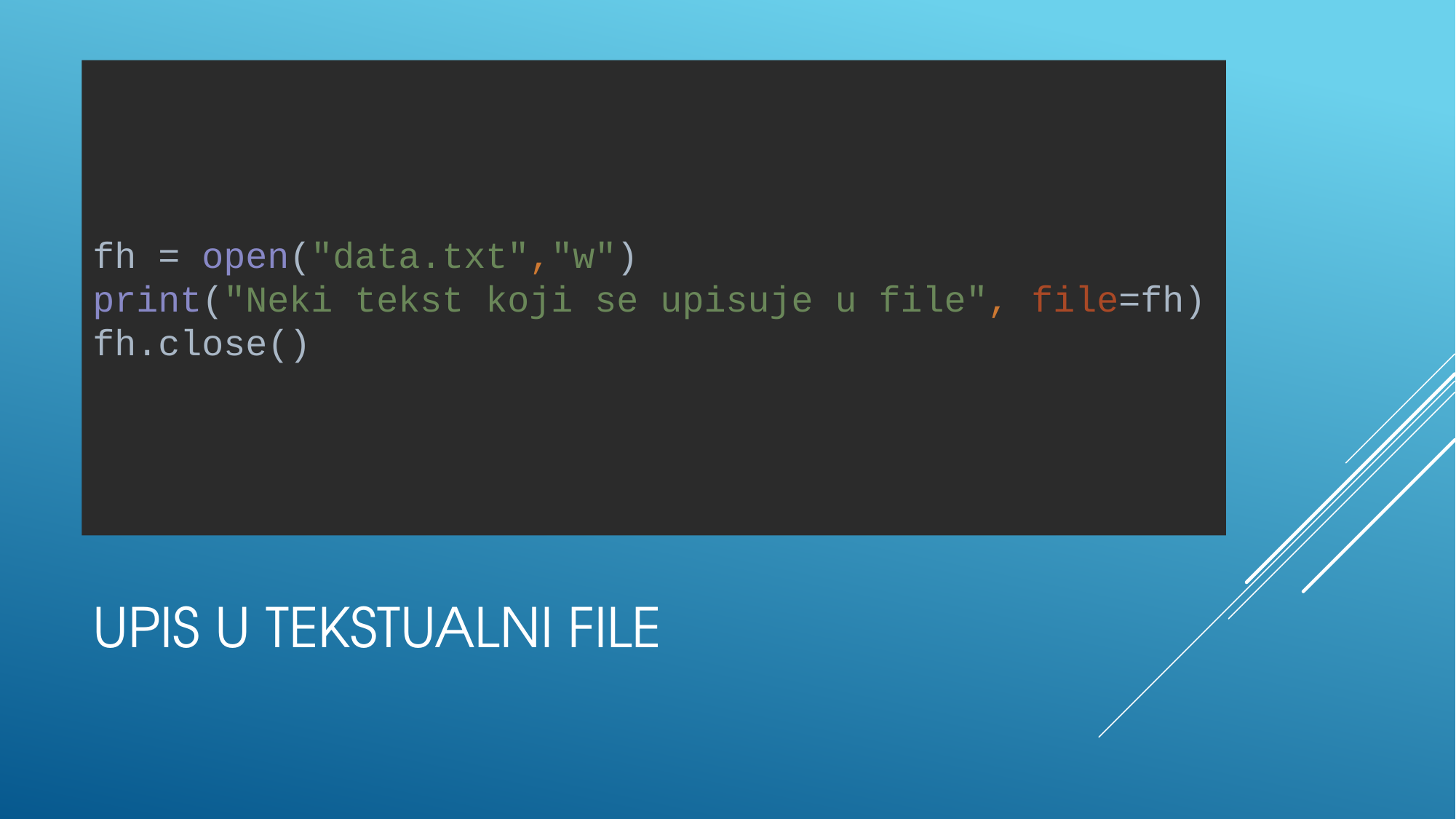

fh = open("data.txt","w")
print("Neki tekst koji se upisuje u file", file=fh)
fh.close()
# Upis u tekstualni file